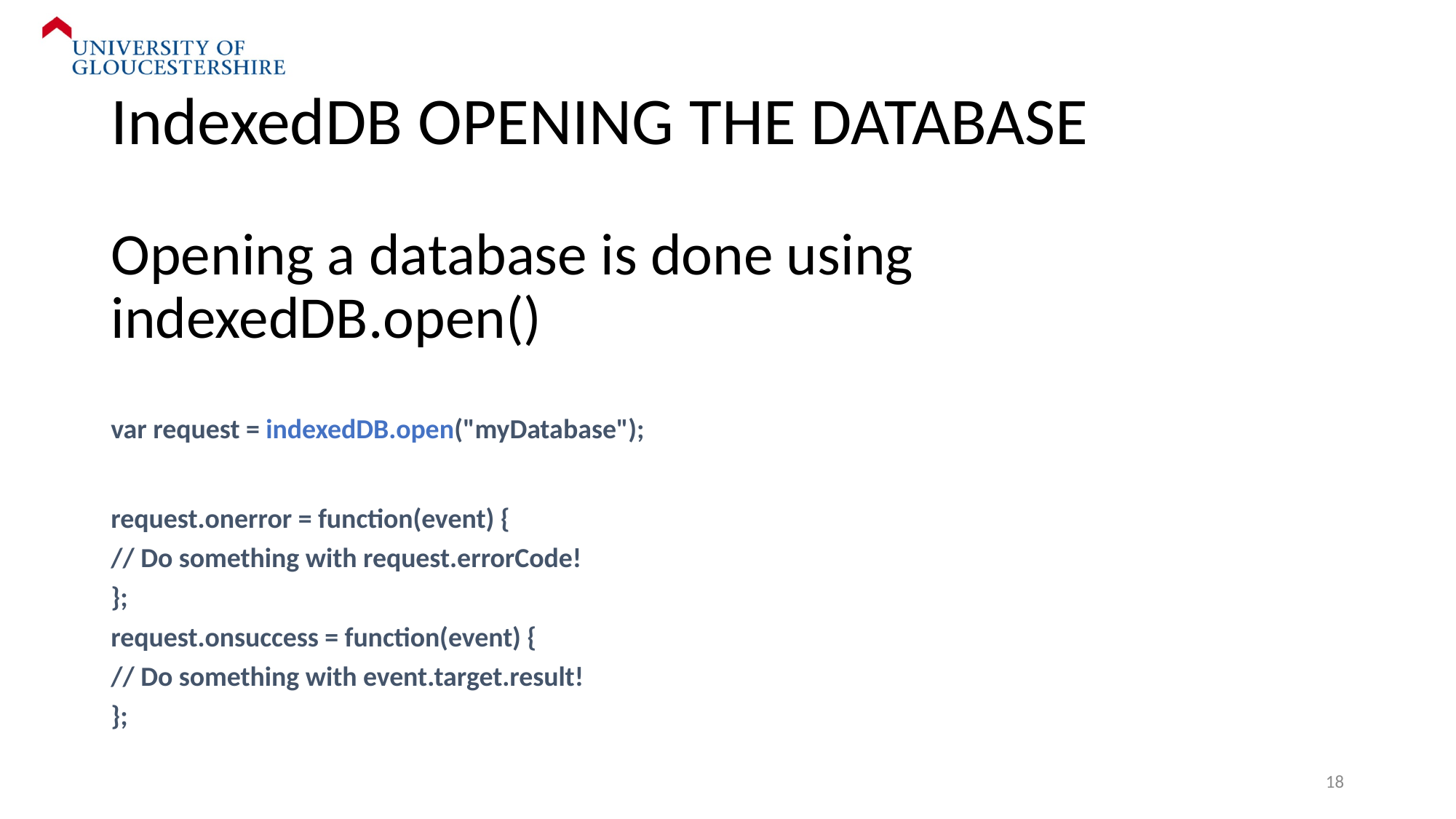

# IndexedDB OPENING THE DATABASE
Opening a database is done using indexedDB.open()
var request = indexedDB.open("myDatabase");
request.onerror = function(event) {
// Do something with request.errorCode!
};
request.onsuccess = function(event) {
// Do something with event.target.result!
};
18